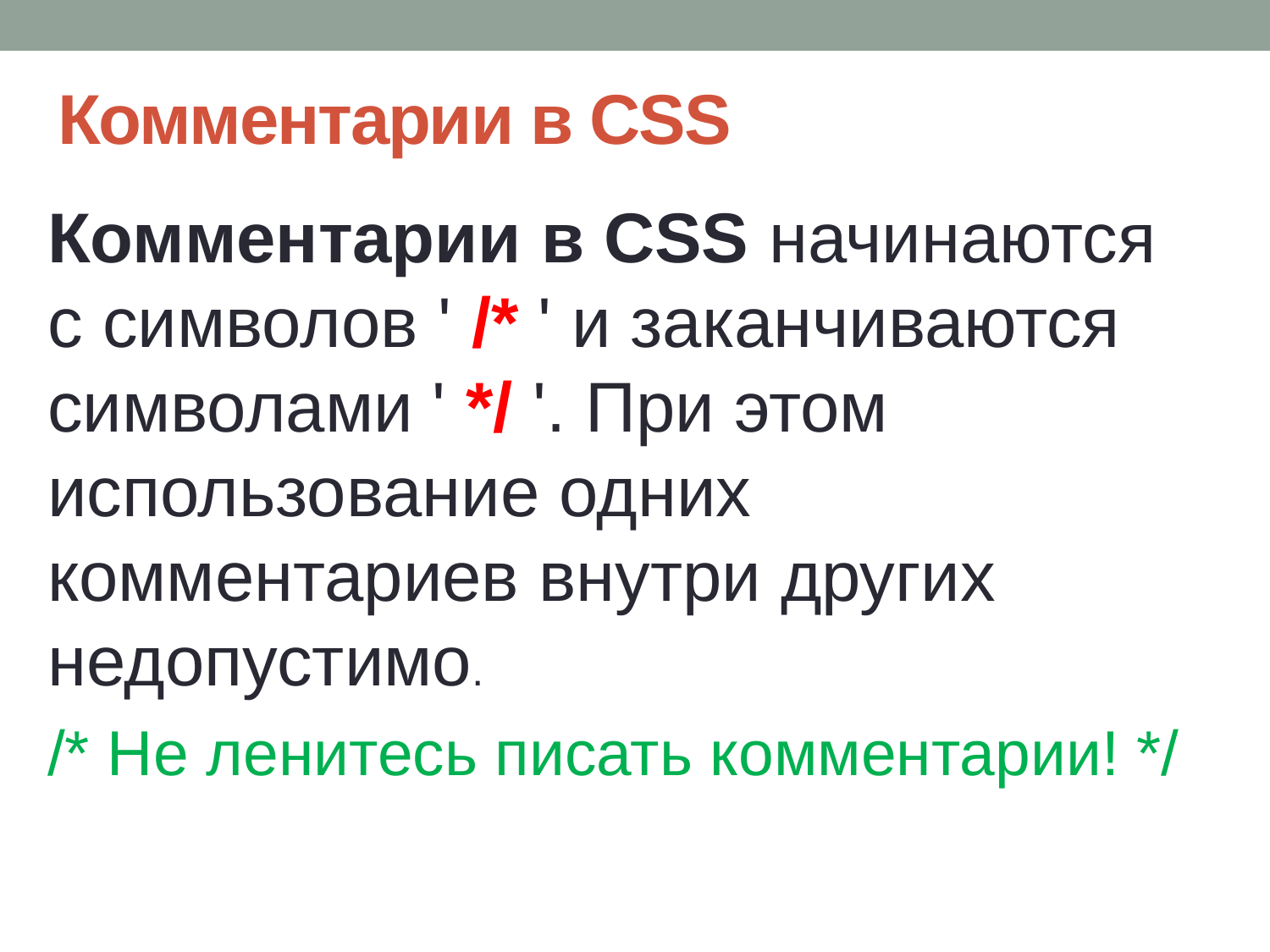

# Комментарии в CSS
Комментарии в CSS начинаются с символов ' /* ' и заканчиваются символами ' */ '. При этом использование одних комментариев внутри других недопустимо.
/* Не ленитесь писать комментарии! */